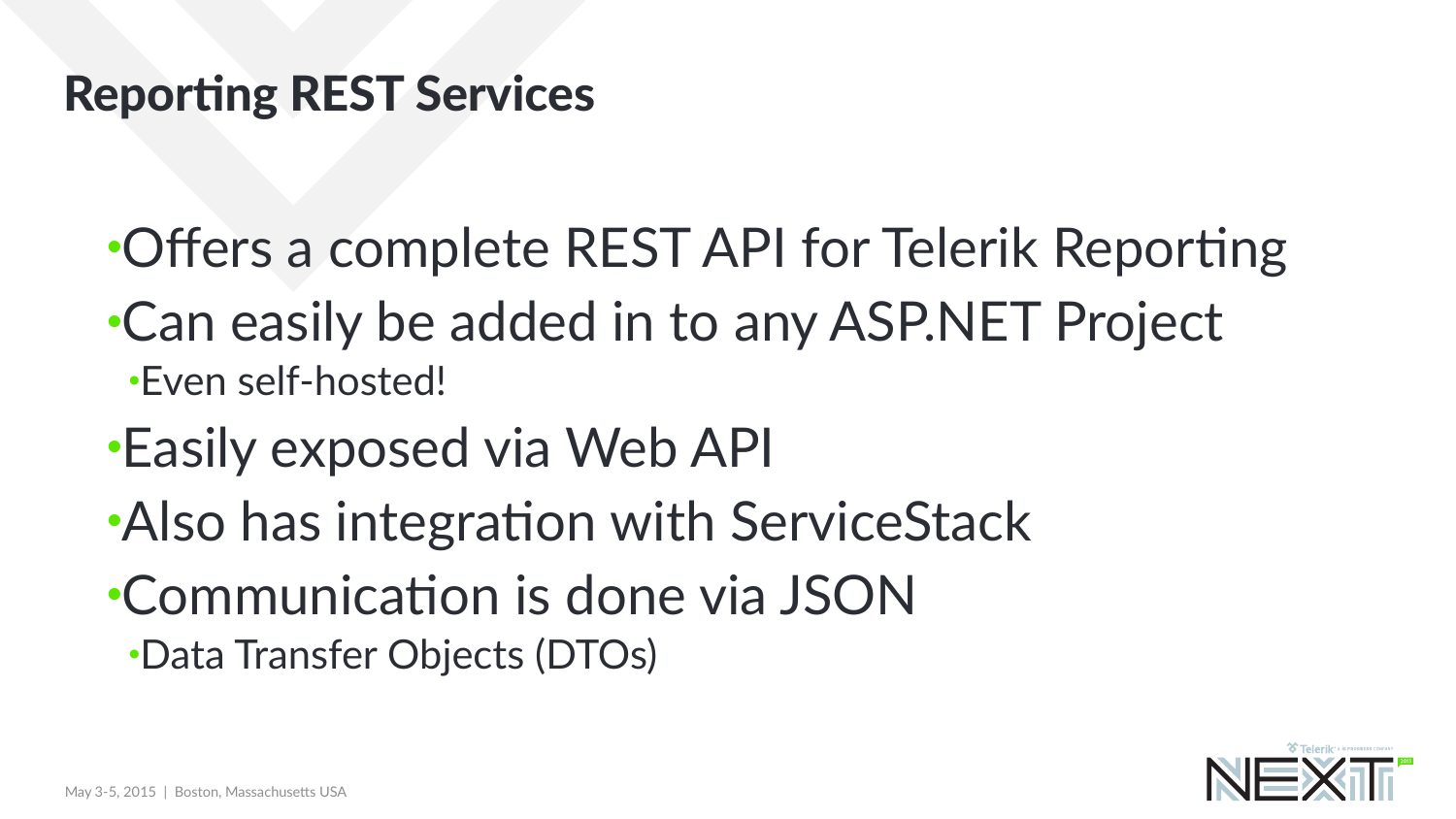

# Reporting REST Services
Offers a complete REST API for Telerik Reporting
Can easily be added in to any ASP.NET Project
Even self-hosted!
Easily exposed via Web API
Also has integration with ServiceStack
Communication is done via JSON
Data Transfer Objects (DTOs)